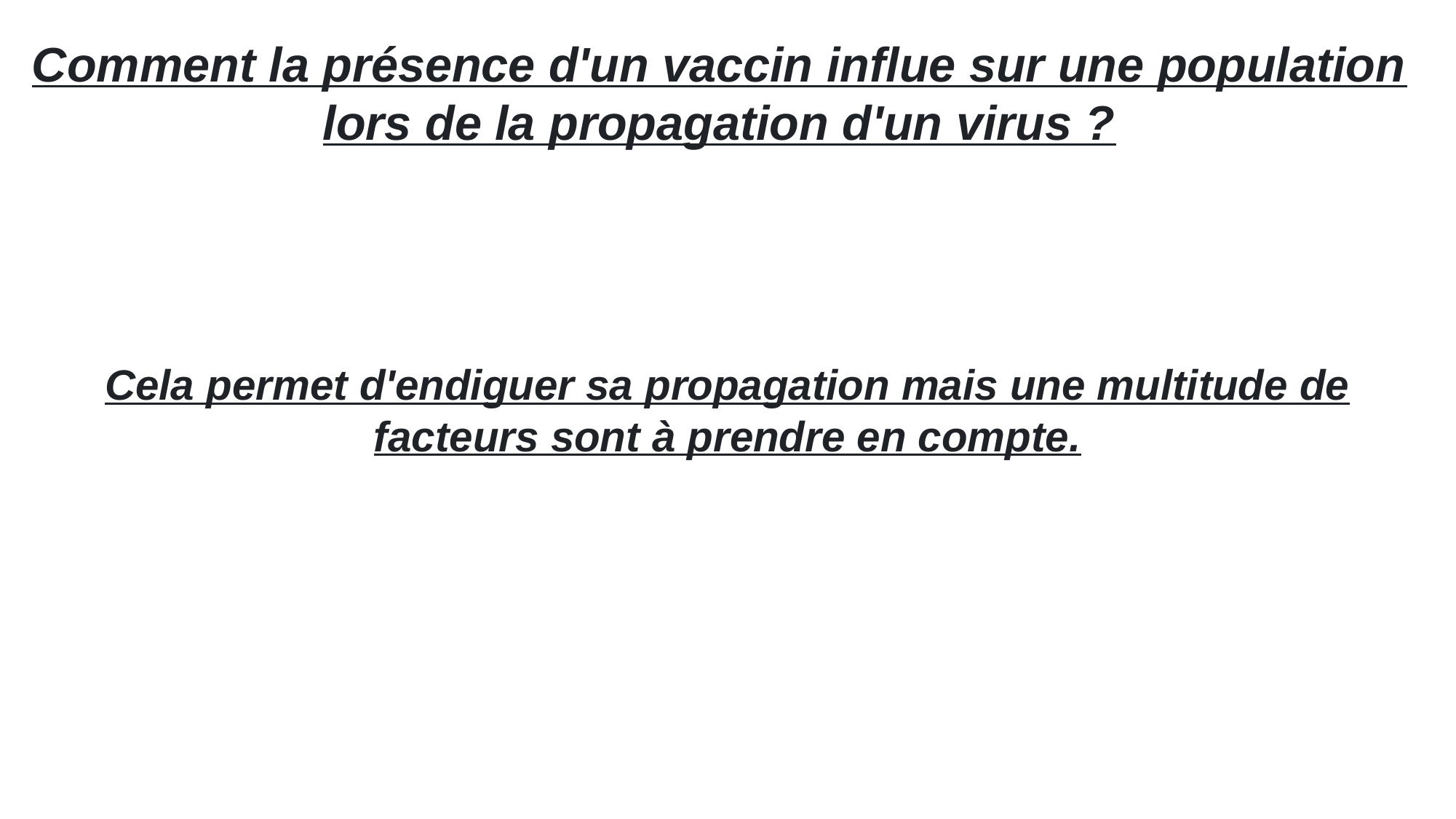

# L'influence du vaccin sur la population lors de la propagation d'un virus
Comment la présence d'un vaccin influe sur une population lors de la propagation d'un virus ?
Cela permet d'endiguer sa propagation mais une multitude de facteurs sont à prendre en compte.
Objectifs : Determiner l'incidence de la vaccination sur une population donnée en fonction des differents paramètres.

Critère(s) d'évaluation : Evaluer le taux de personnes infectées en fonction du temps et des differentes variables dans 2 groupes.